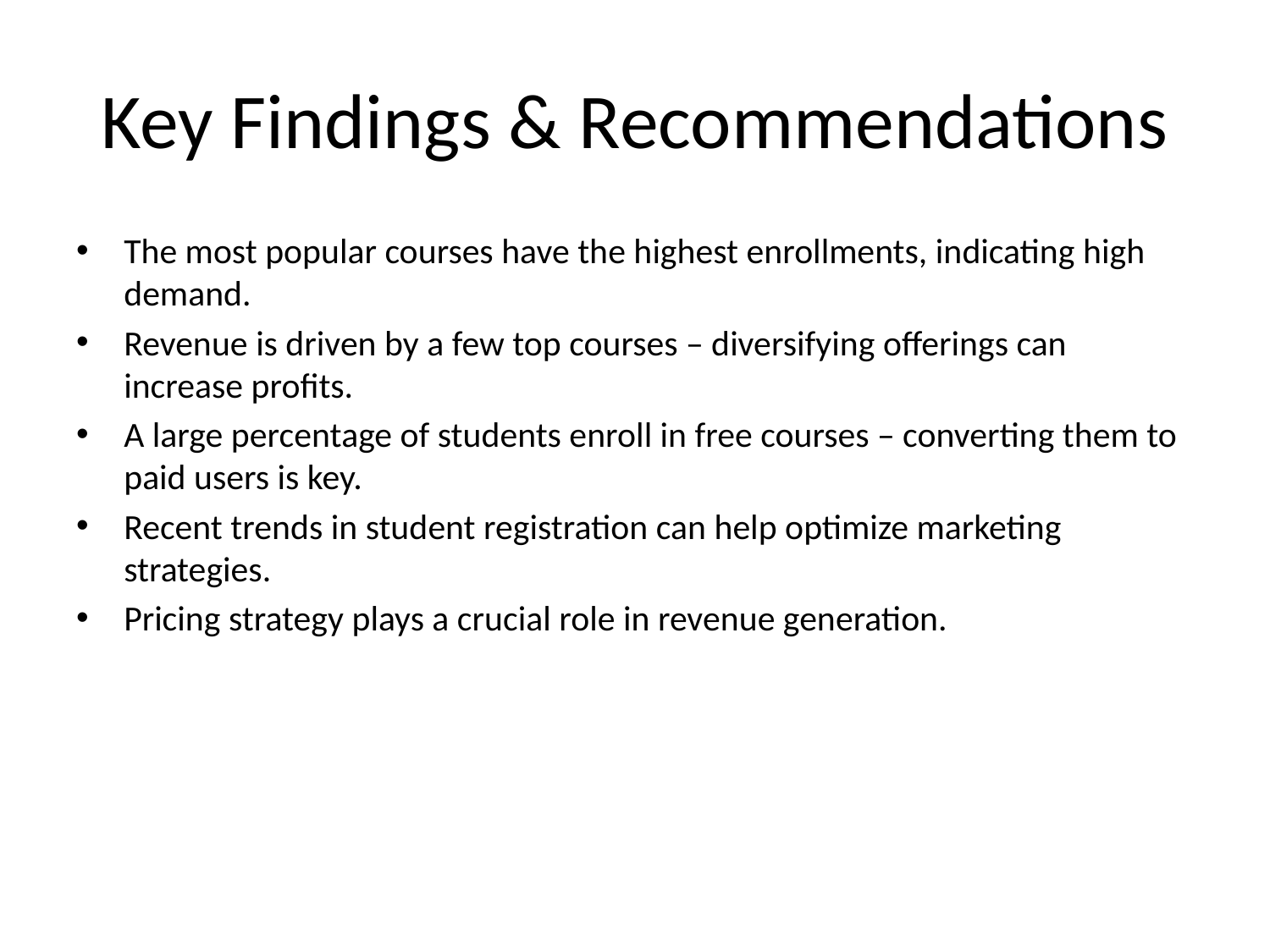

# Key Findings & Recommendations
The most popular courses have the highest enrollments, indicating high demand.
Revenue is driven by a few top courses – diversifying offerings can increase profits.
A large percentage of students enroll in free courses – converting them to paid users is key.
Recent trends in student registration can help optimize marketing strategies.
Pricing strategy plays a crucial role in revenue generation.